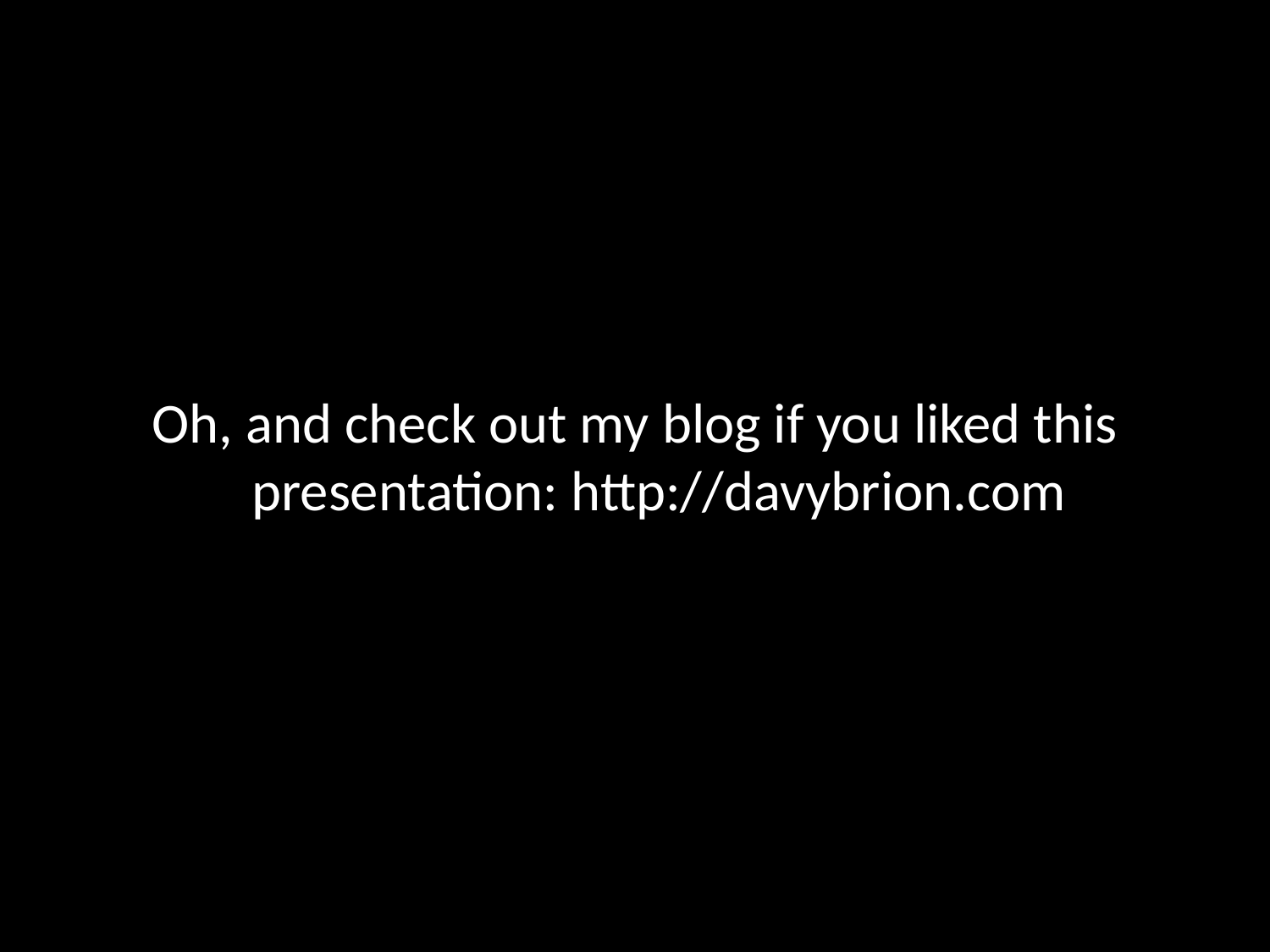

#

Oh, and check out my blog if you liked this presentation: http://davybrion.com